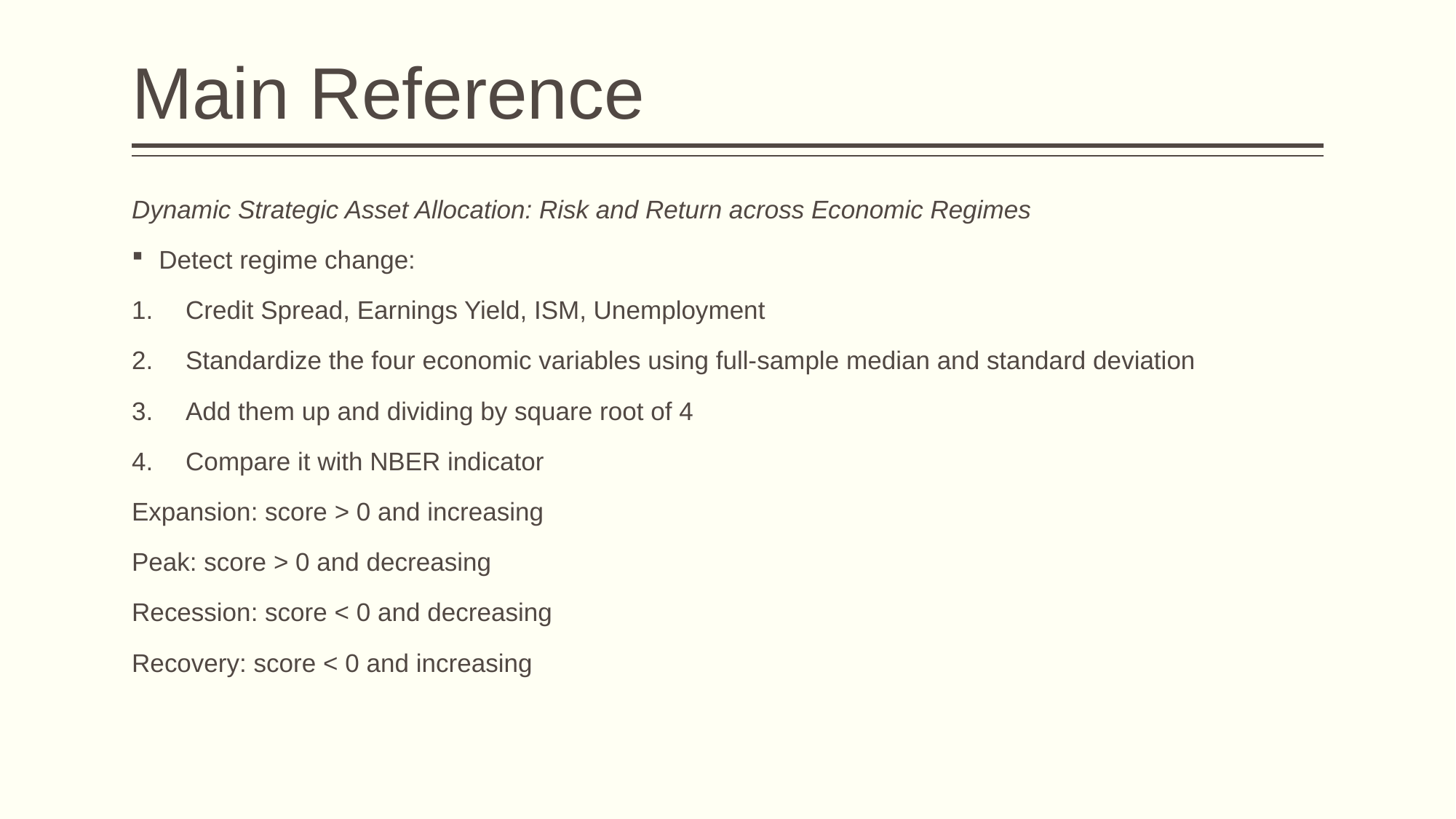

# Main Reference
Dynamic Strategic Asset Allocation: Risk and Return across Economic Regimes
Detect regime change:
Credit Spread, Earnings Yield, ISM, Unemployment
Standardize the four economic variables using full-sample median and standard deviation
Add them up and dividing by square root of 4
Compare it with NBER indicator
Expansion: score > 0 and increasing
Peak: score > 0 and decreasing
Recession: score < 0 and decreasing
Recovery: score < 0 and increasing